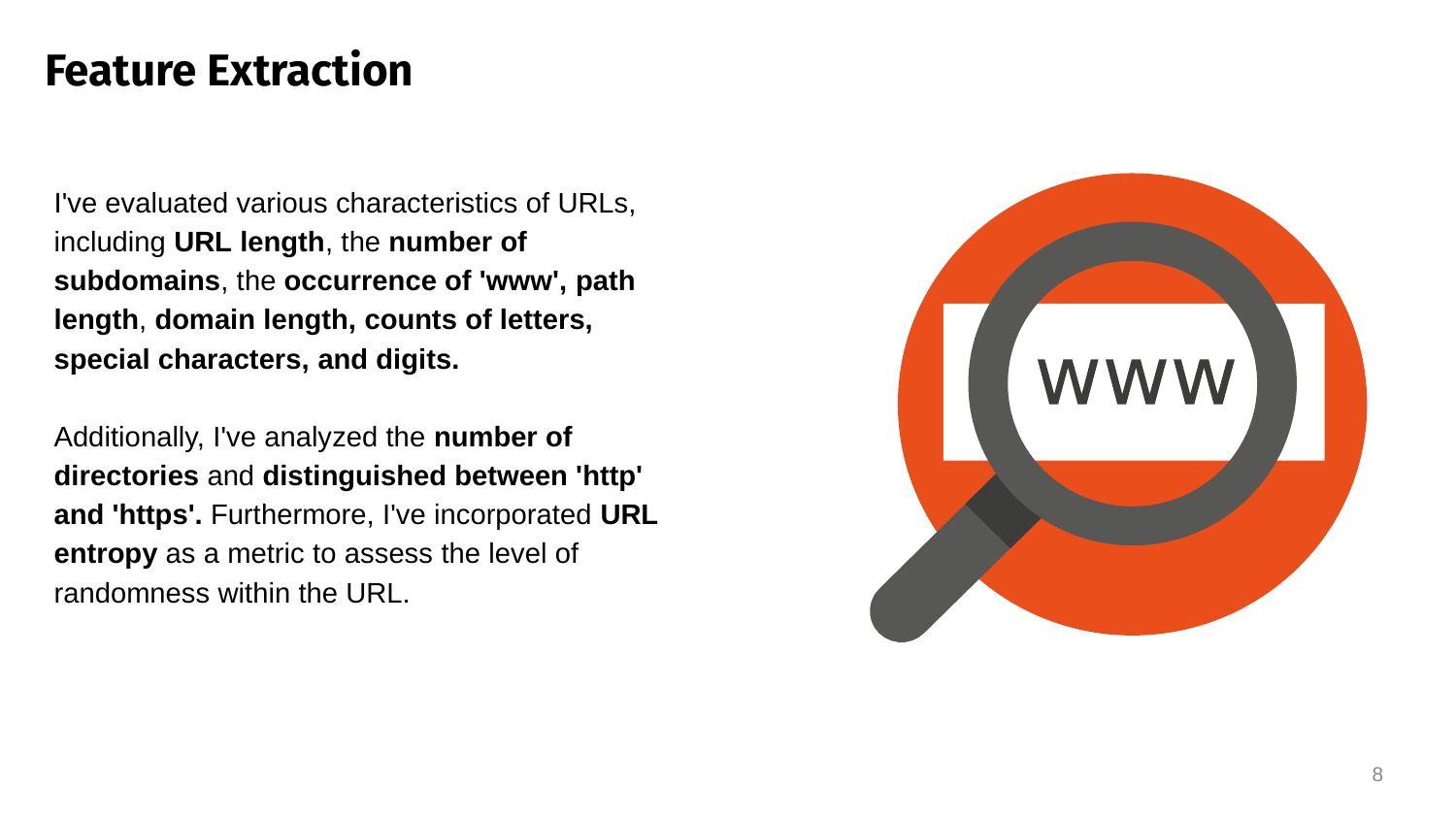

# Feature Extraction
I've evaluated various characteristics of URLs, including URL length, the number of subdomains, the occurrence of 'www', path length, domain length, counts of letters, special characters, and digits.

Additionally, I've analyzed the number of directories and distinguished between 'http' and 'https'. Furthermore, I've incorporated URL entropy as a metric to assess the level of randomness within the URL.

8